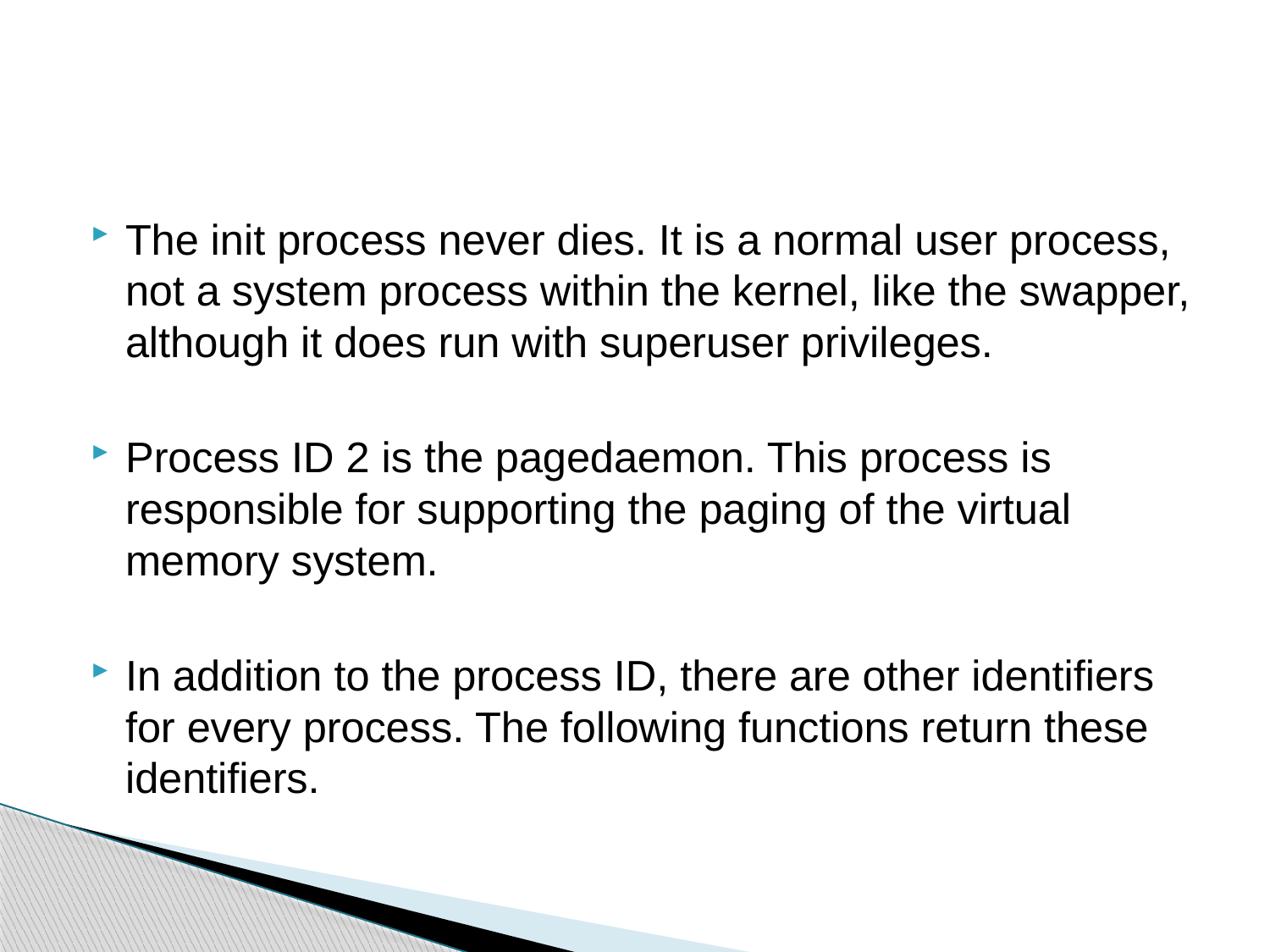

#
The init process never dies. It is a normal user process, not a system process within the kernel, like the swapper, although it does run with superuser privileges.

Process ID 2 is the pagedaemon. This process is responsible for supporting the paging of the virtual memory system.

In addition to the process ID, there are other identifiers for every process. The following functions return these identifiers.